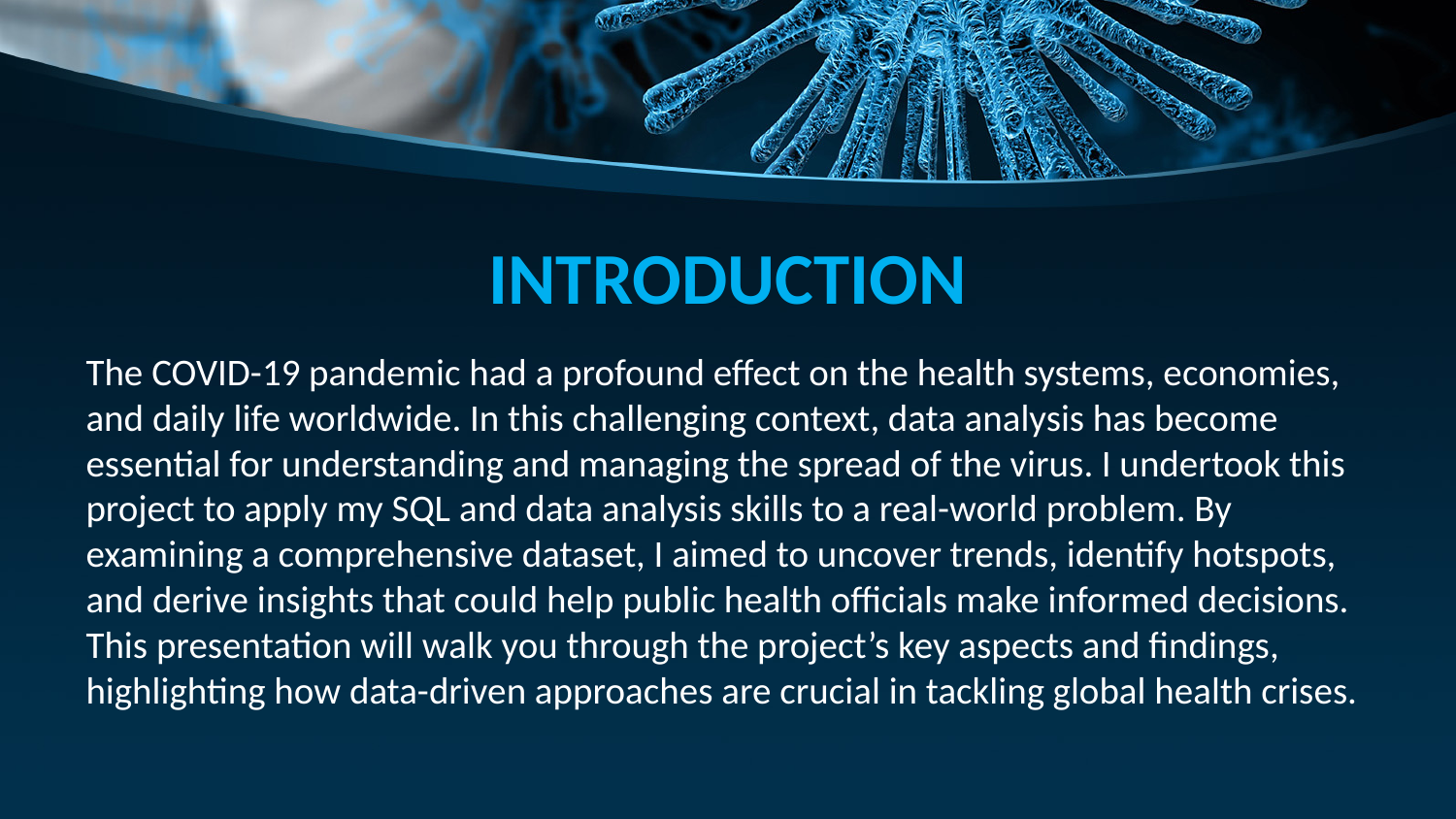

# INTRODUCTION

The COVID-19 pandemic had a profound effect on the health systems, economies, and daily life worldwide. In this challenging context, data analysis has become essential for understanding and managing the spread of the virus. I undertook this project to apply my SQL and data analysis skills to a real-world problem. By examining a comprehensive dataset, I aimed to uncover trends, identify hotspots, and derive insights that could help public health officials make informed decisions. This presentation will walk you through the project’s key aspects and findings, highlighting how data-driven approaches are crucial in tackling global health crises.